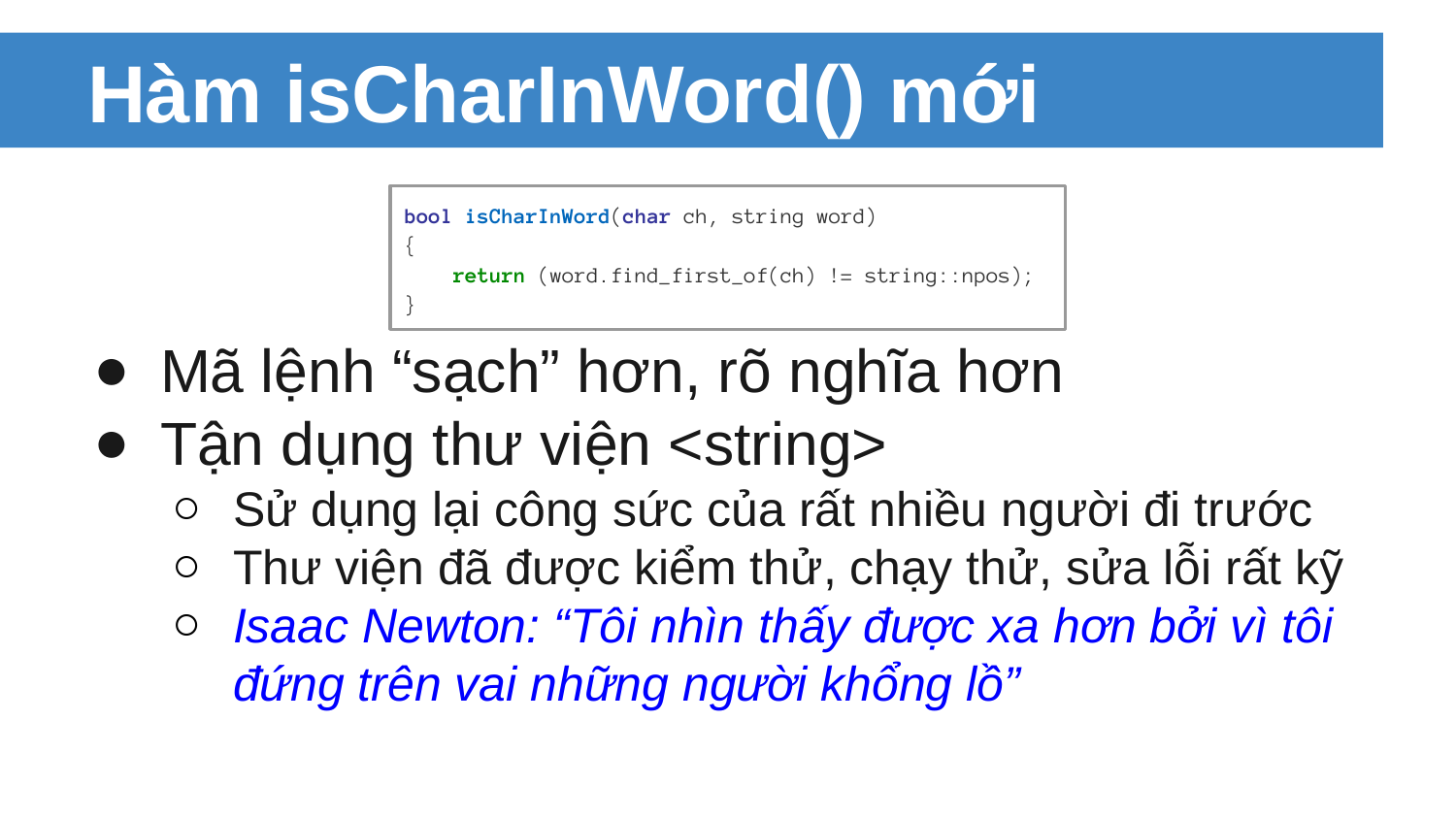

# Hàm isCharInWord() mới

Mã lệnh “sạch” hơn, rõ nghĩa hơn
Tận dụng thư viện <string>
Sử dụng lại công sức của rất nhiều người đi trước
Thư viện đã được kiểm thử, chạy thử, sửa lỗi rất kỹ
Isaac Newton: “Tôi nhìn thấy được xa hơn bởi vì tôi đứng trên vai những người khổng lồ”
bool isCharInWord(char ch, string word)
{
    return (word.find_first_of(ch) != string::npos);
}